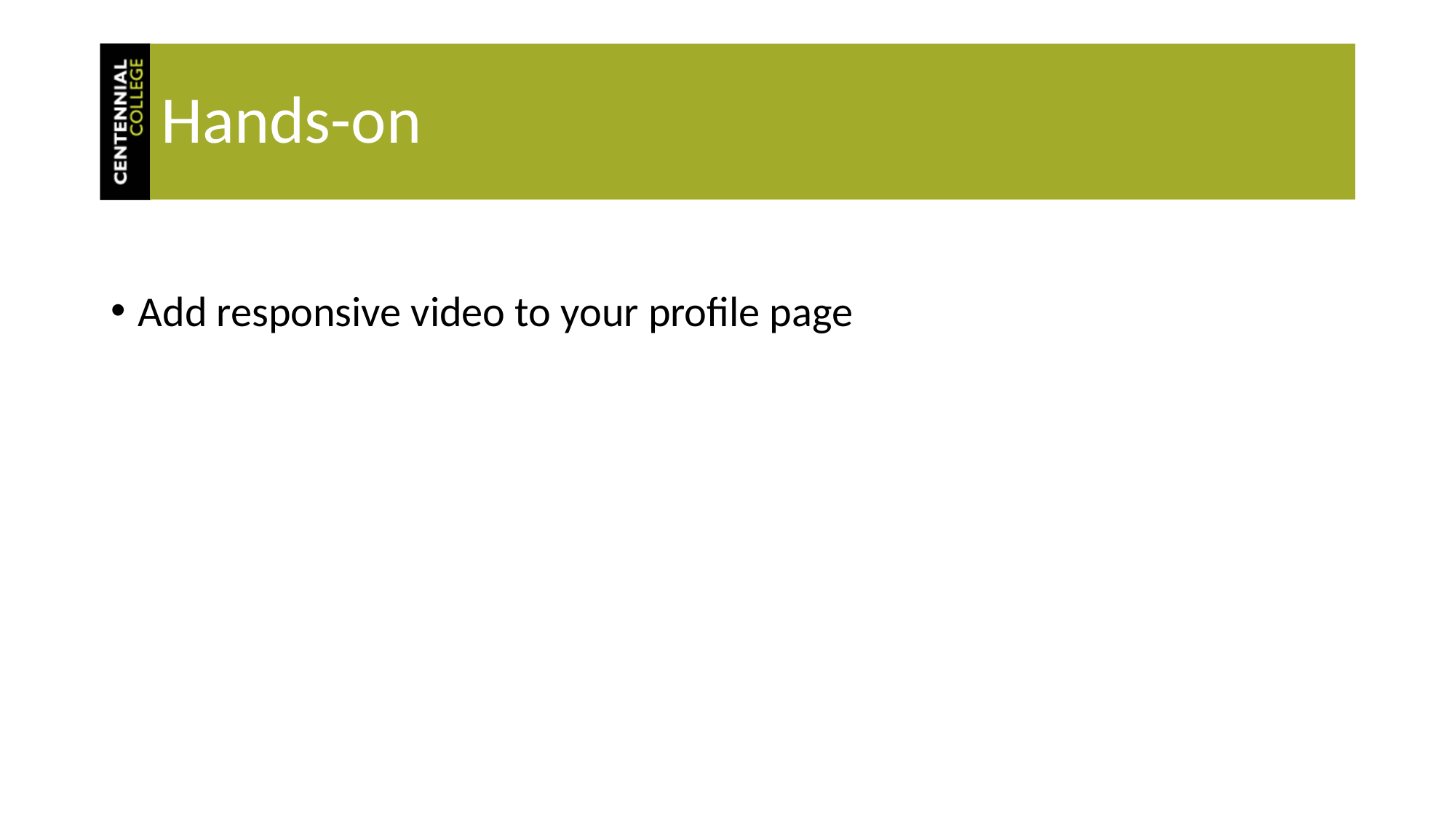

# Hands-on

Add responsive video to your profile page